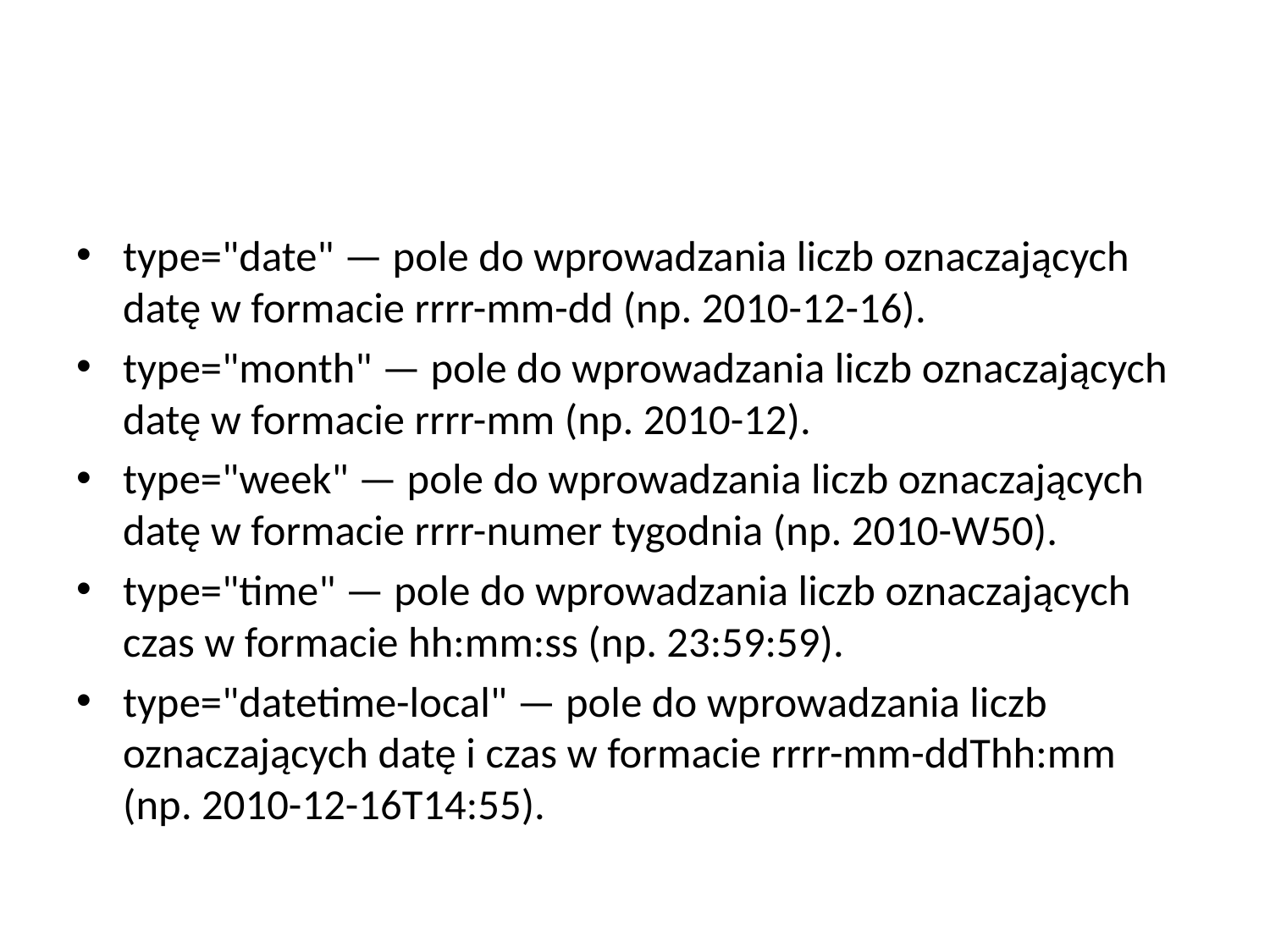

#
type="date" — pole do wprowadzania liczb oznaczających datę w formacie rrrr-mm-dd (np. 2010-12-16).
type="month" — pole do wprowadzania liczb oznaczających datę w formacie rrrr-mm (np. 2010-12).
type="week" — pole do wprowadzania liczb oznaczających datę w formacie rrrr-numer tygodnia (np. 2010-W50).
type="time" — pole do wprowadzania liczb oznaczających czas w formacie hh:mm:ss (np. 23:59:59).
type="datetime-local" — pole do wprowadzania liczb oznaczających datę i czas w formacie rrrr-mm-ddThh:mm (np. 2010-12-16T14:55).